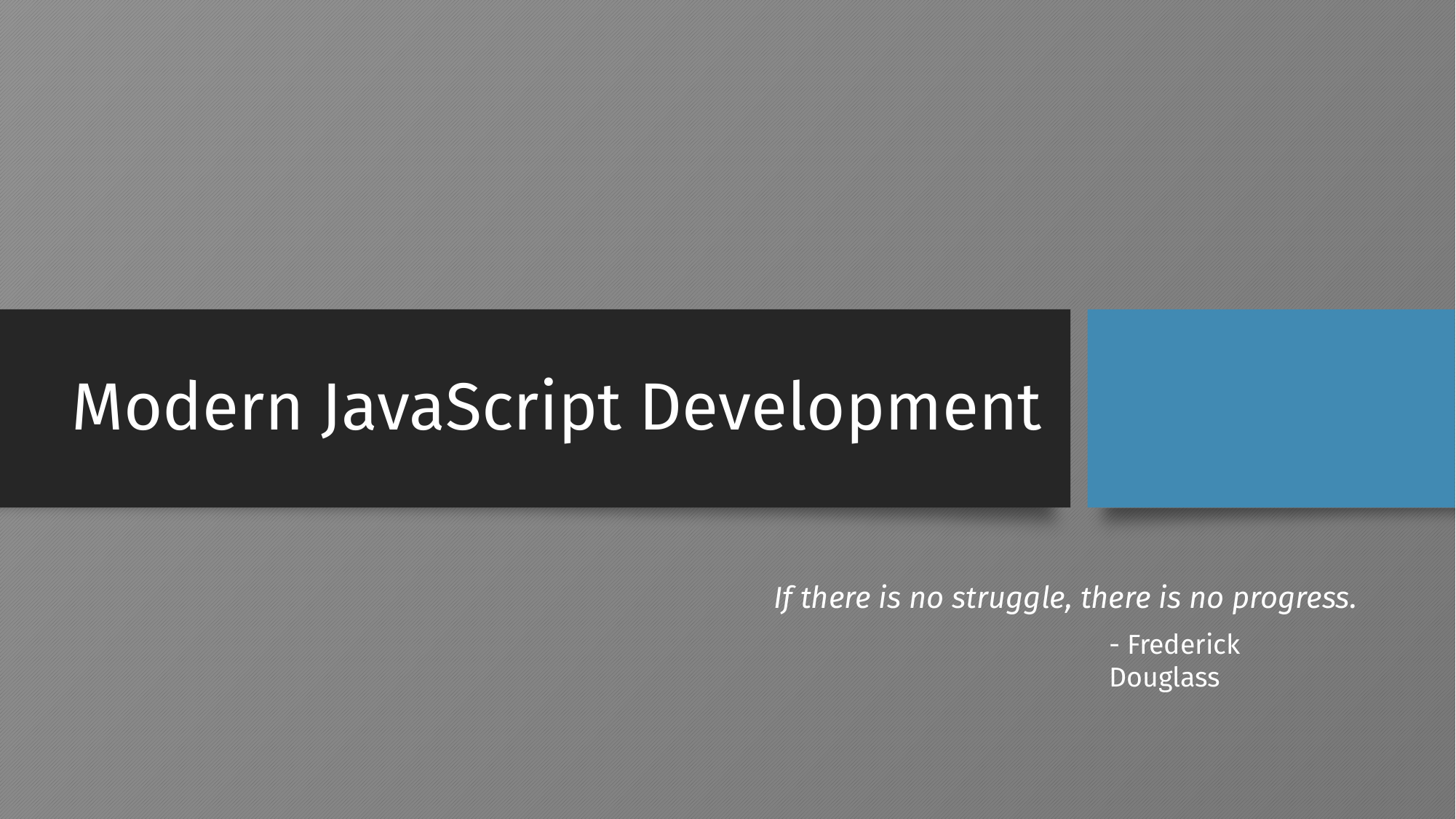

# Modern JavaScript Development
If there is no struggle, there is no progress.
- Frederick Douglass